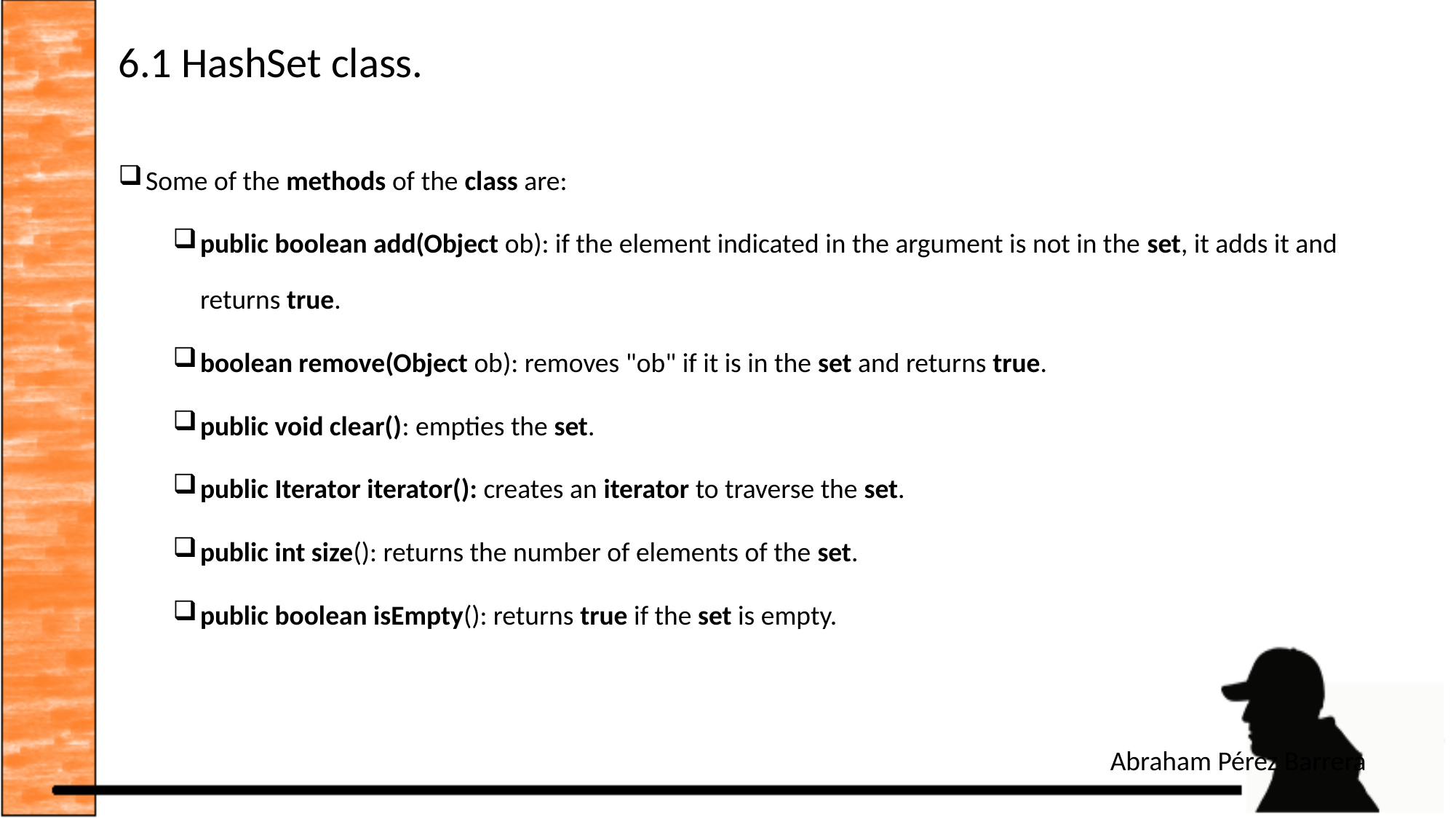

# 6.1 HashSet class.
Some of the methods of the class are:
public boolean add(Object ob): if the element indicated in the argument is not in the set, it adds it and returns true.
boolean remove(Object ob): removes "ob" if it is in the set and returns true.
public void clear(): empties the set.
public Iterator iterator(): creates an iterator to traverse the set.
public int size(): returns the number of elements of the set.
public boolean isEmpty(): returns true if the set is empty.